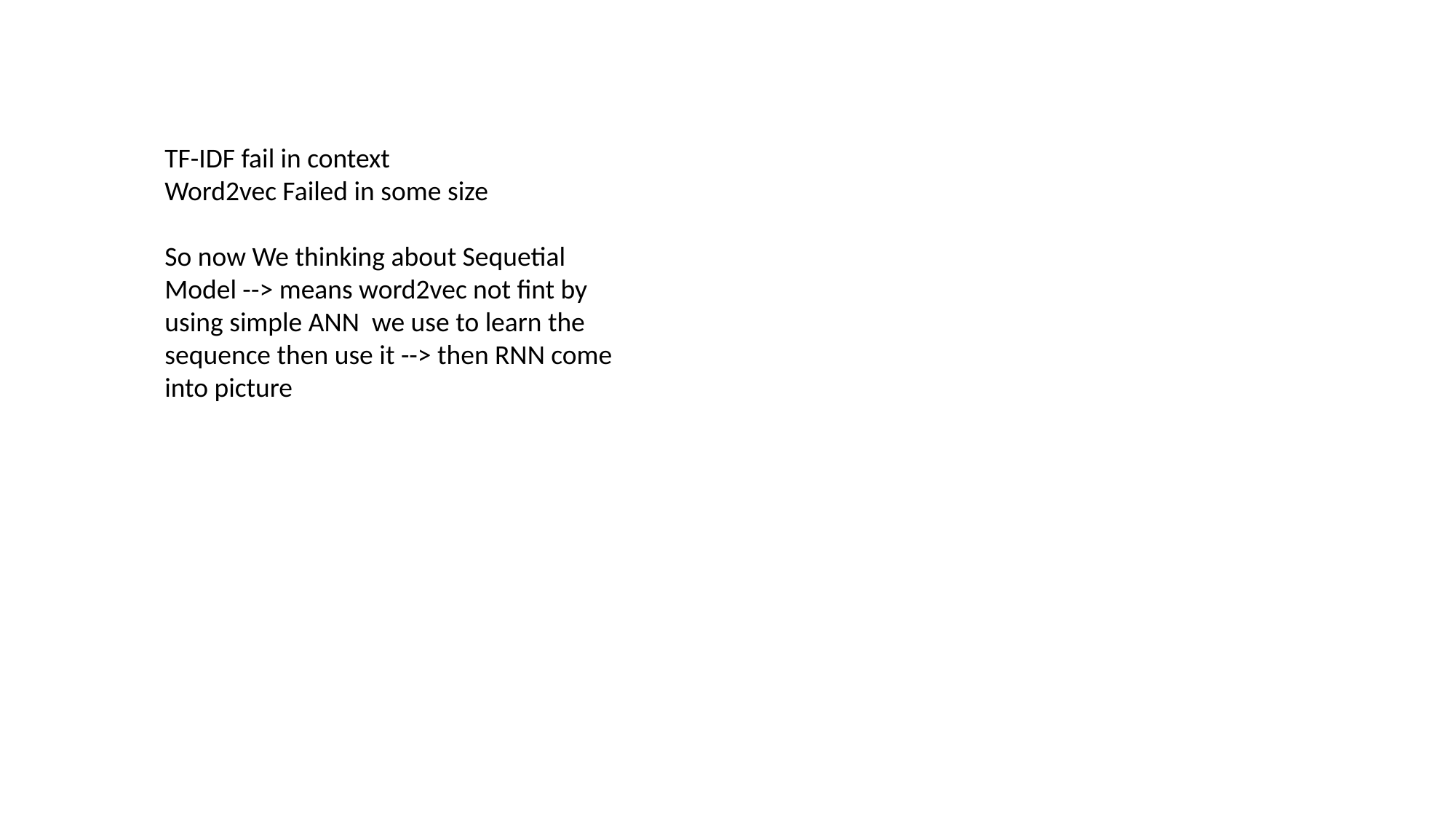

TF-IDF fail in context
Word2vec Failed in some size

So now We thinking about Sequetial Model --> means word2vec not fint by using simple ANN  we use to learn the sequence then use it --> then RNN come into picture